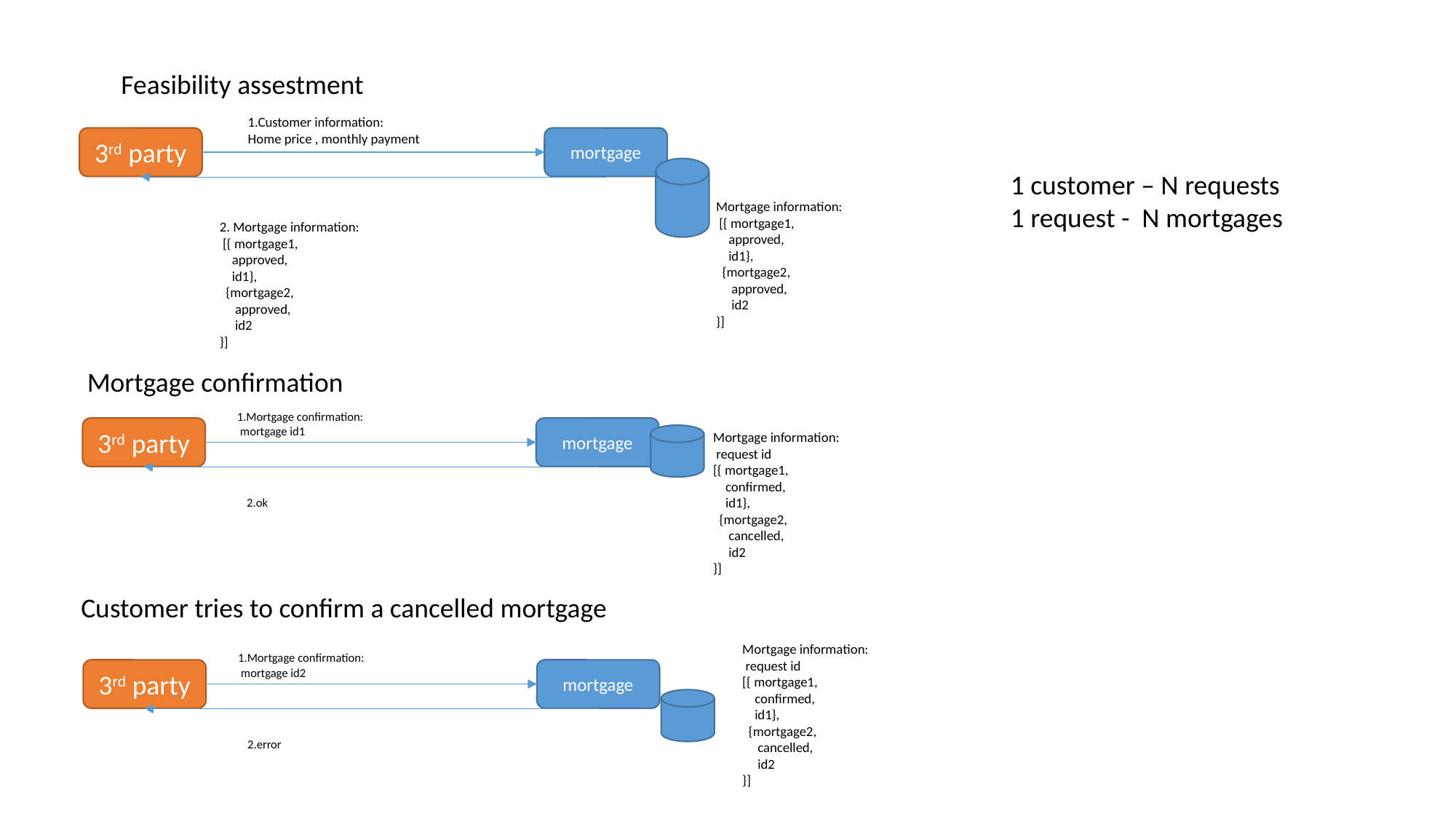

Feasibility assestment
1.Customer information:
Home price , monthly payment
mortgage
3rd party

1 customer – N requests
1 request -  N mortgages
Mortgage information:
 [{ mortgage1,
    approved,
    id1},
  {mortgage2,
     approved,
     id2
}]

2. Mortgage information:
 [{ mortgage1,
    approved,
    id1},
  {mortgage2,
     approved,
     id2
}]

Mortgage confirmation
1.Mortgage confirmation:
 mortgage id1
3rd party
mortgage
Mortgage information:
 request id
[{ mortgage1,
    confirmed,
    id1},
  {mortgage2,
     cancelled,
     id2
}]

2.ok
Customer tries to confirm a cancelled mortgage
Mortgage information:
 request id
[{ mortgage1,
    confirmed,
    id1},
  {mortgage2,
     cancelled,
     id2
}]

1.Mortgage confirmation:
 mortgage id2
3rd party
mortgage

2.error